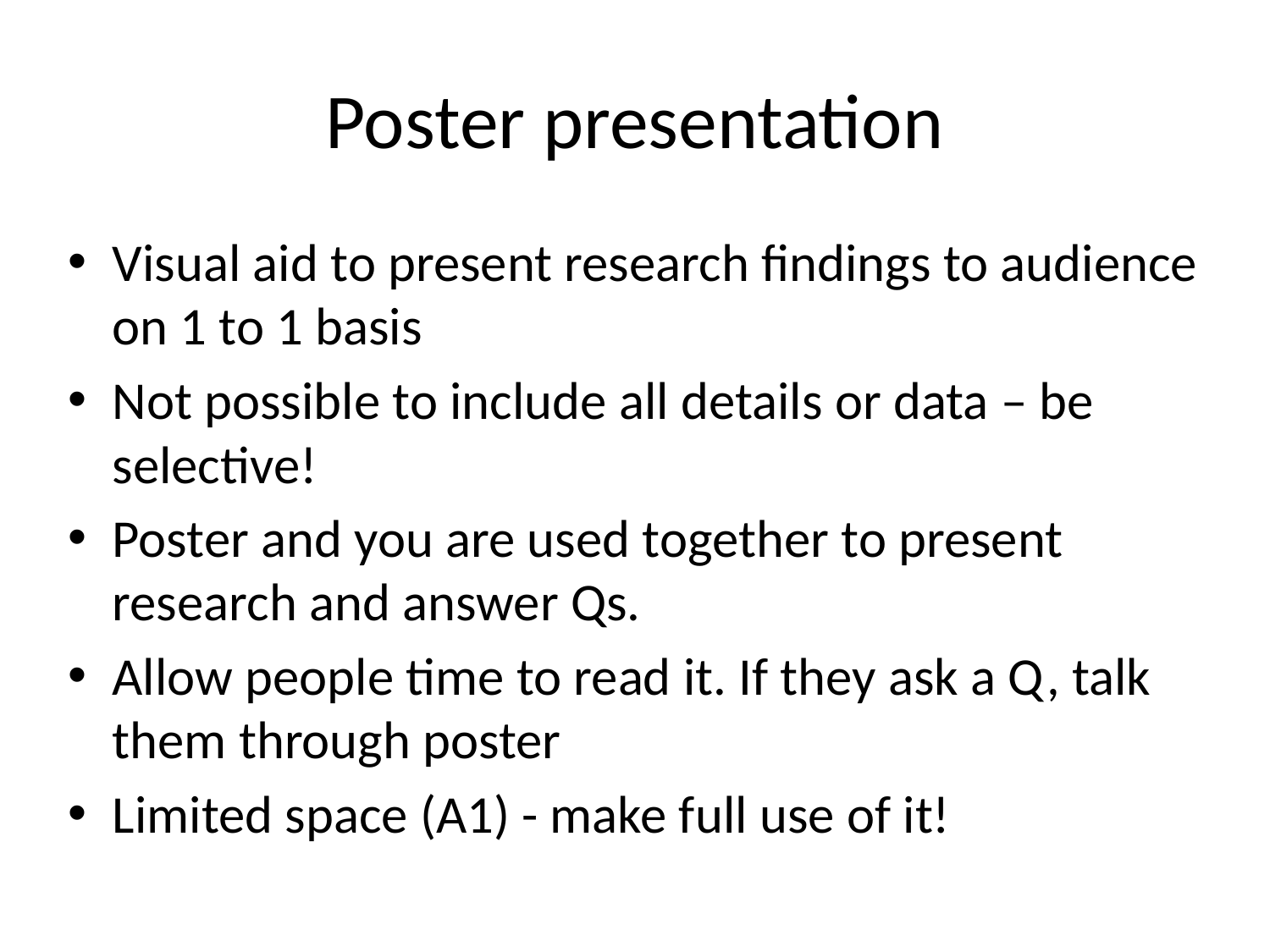

# Poster presentation
Visual aid to present research findings to audience on 1 to 1 basis
Not possible to include all details or data – be selective!
Poster and you are used together to present research and answer Qs.
Allow people time to read it. If they ask a Q, talk them through poster
Limited space (A1) - make full use of it!